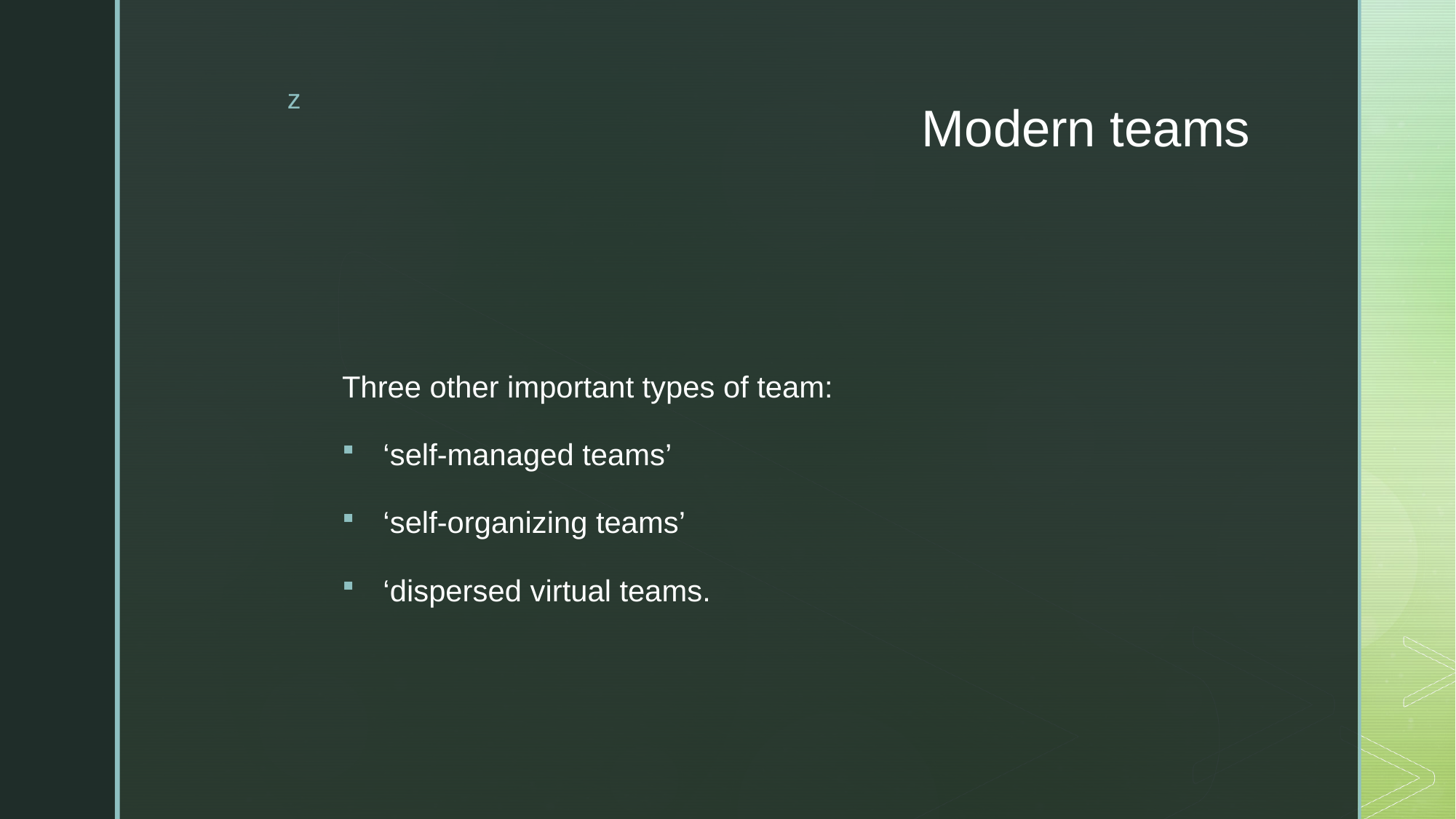

# Modern teams
Three other important types of team:
‘self-managed teams’
‘self-organizing teams’
‘dispersed virtual teams.